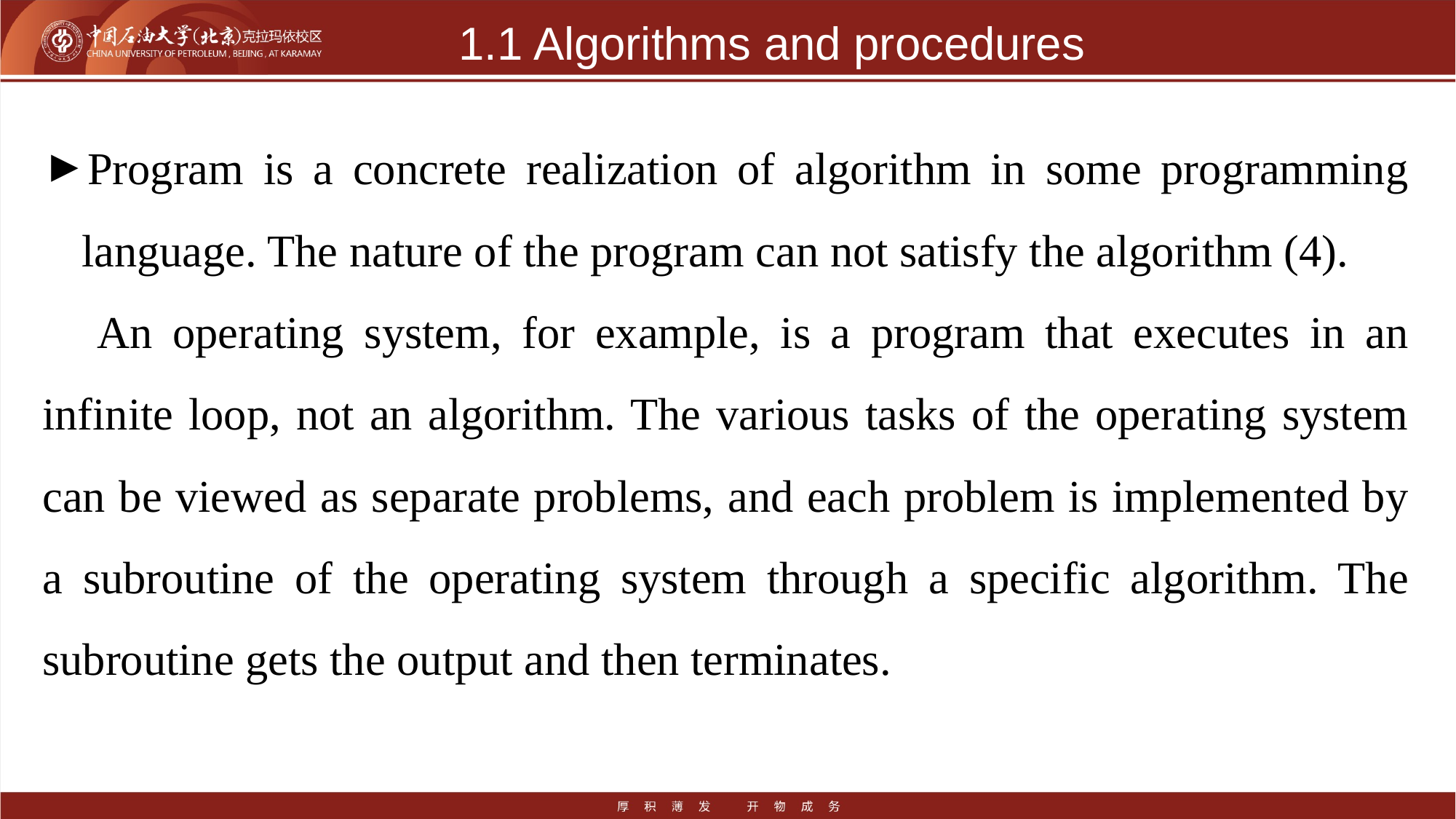

# 1.1 Algorithms and procedures
Program is a concrete realization of algorithm in some programming language. The nature of the program can not satisfy the algorithm (4).
An operating system, for example, is a program that executes in an infinite loop, not an algorithm. The various tasks of the operating system can be viewed as separate problems, and each problem is implemented by a subroutine of the operating system through a specific algorithm. The subroutine gets the output and then terminates.